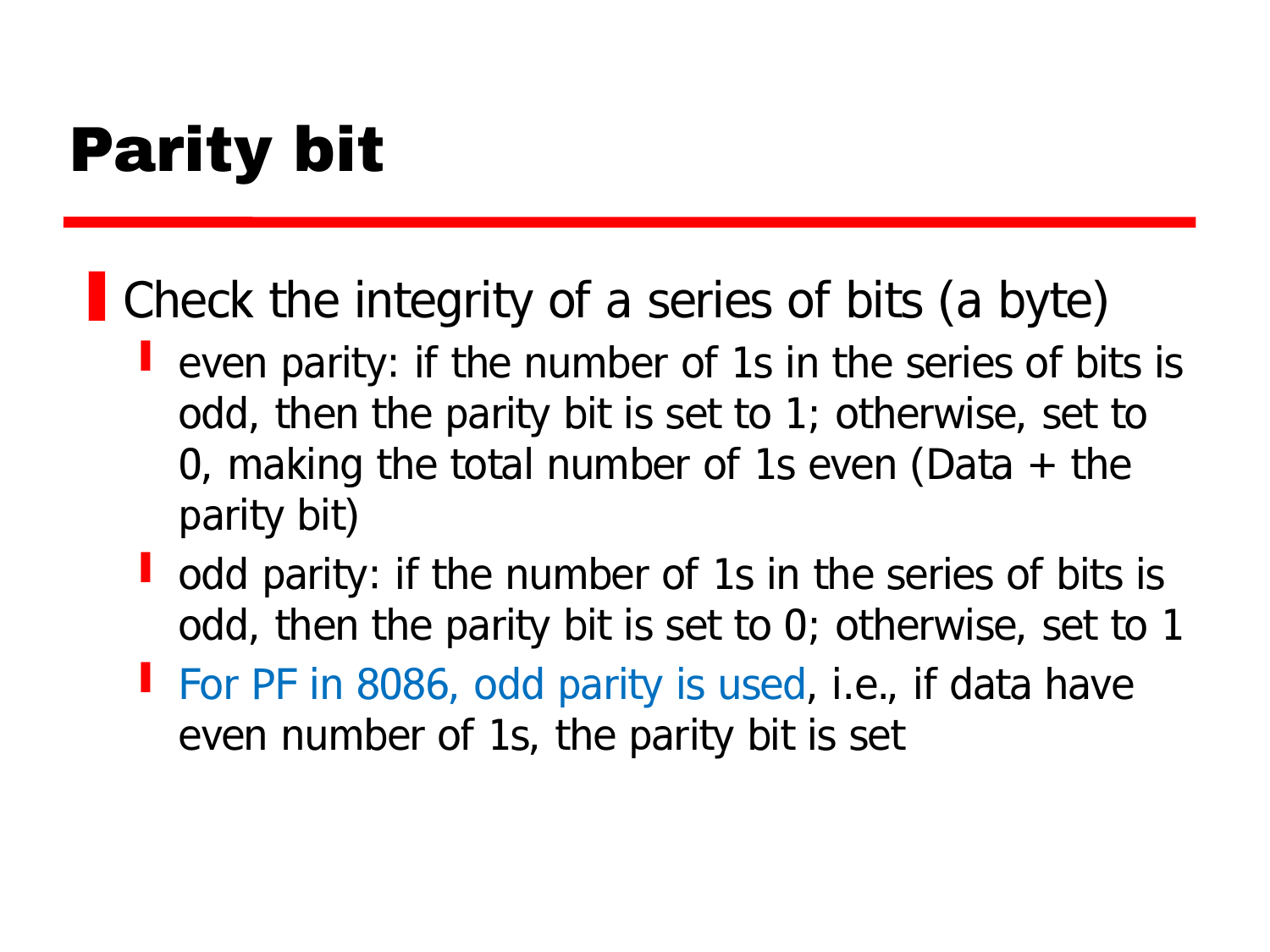

# Parity bit
Check the integrity of a series of bits (a byte)
even parity: if the number of 1s in the series of bits is odd, then the parity bit is set to 1; otherwise, set to 0, making the total number of 1s even (Data + the parity bit)
odd parity: if the number of 1s in the series of bits is odd, then the parity bit is set to 0; otherwise, set to 1
For PF in 8086, odd parity is used, i.e., if data have even number of 1s, the parity bit is set